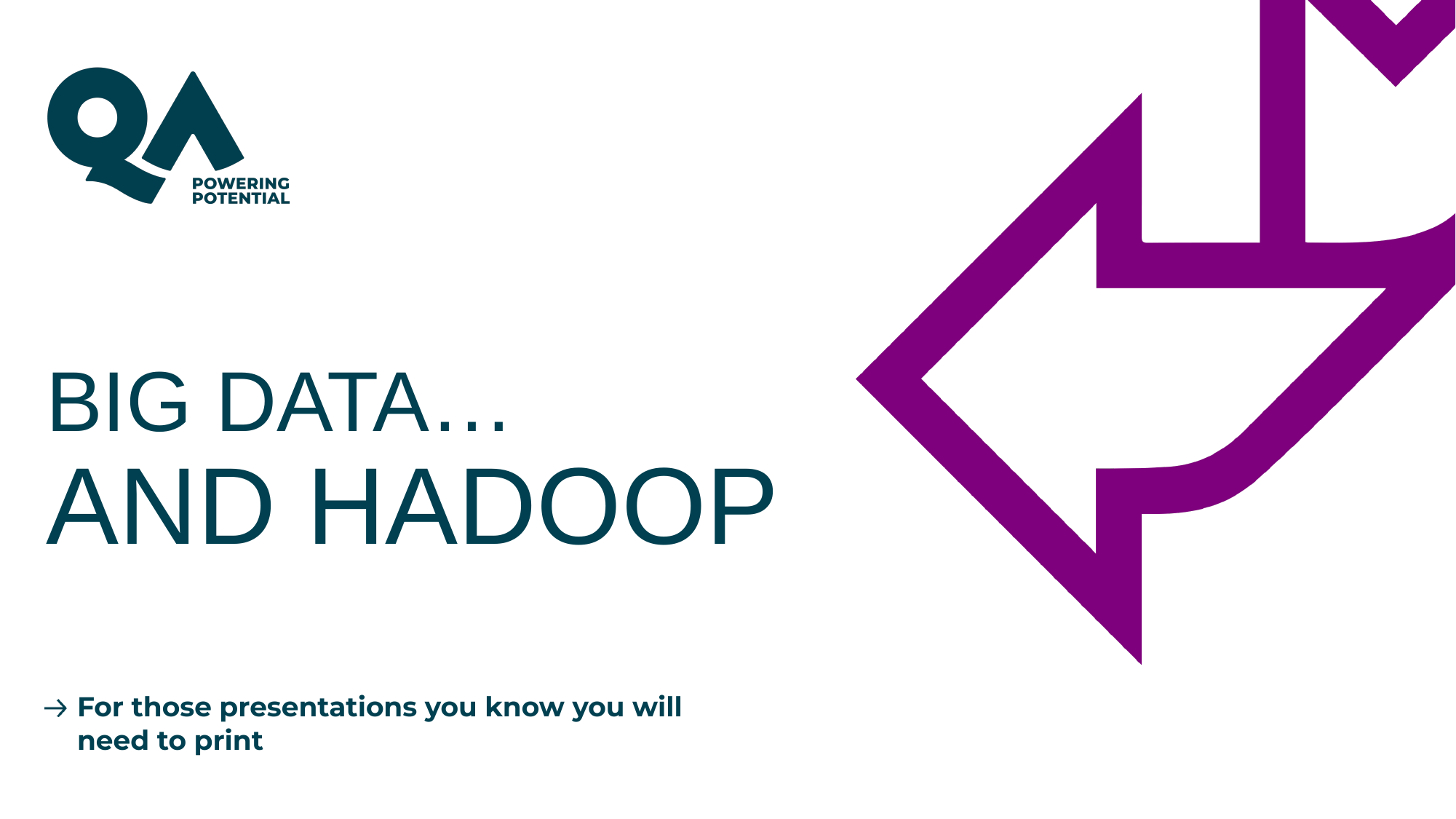

# BIG DATA… AND HADOOP
For those presentations you know you will
need to print